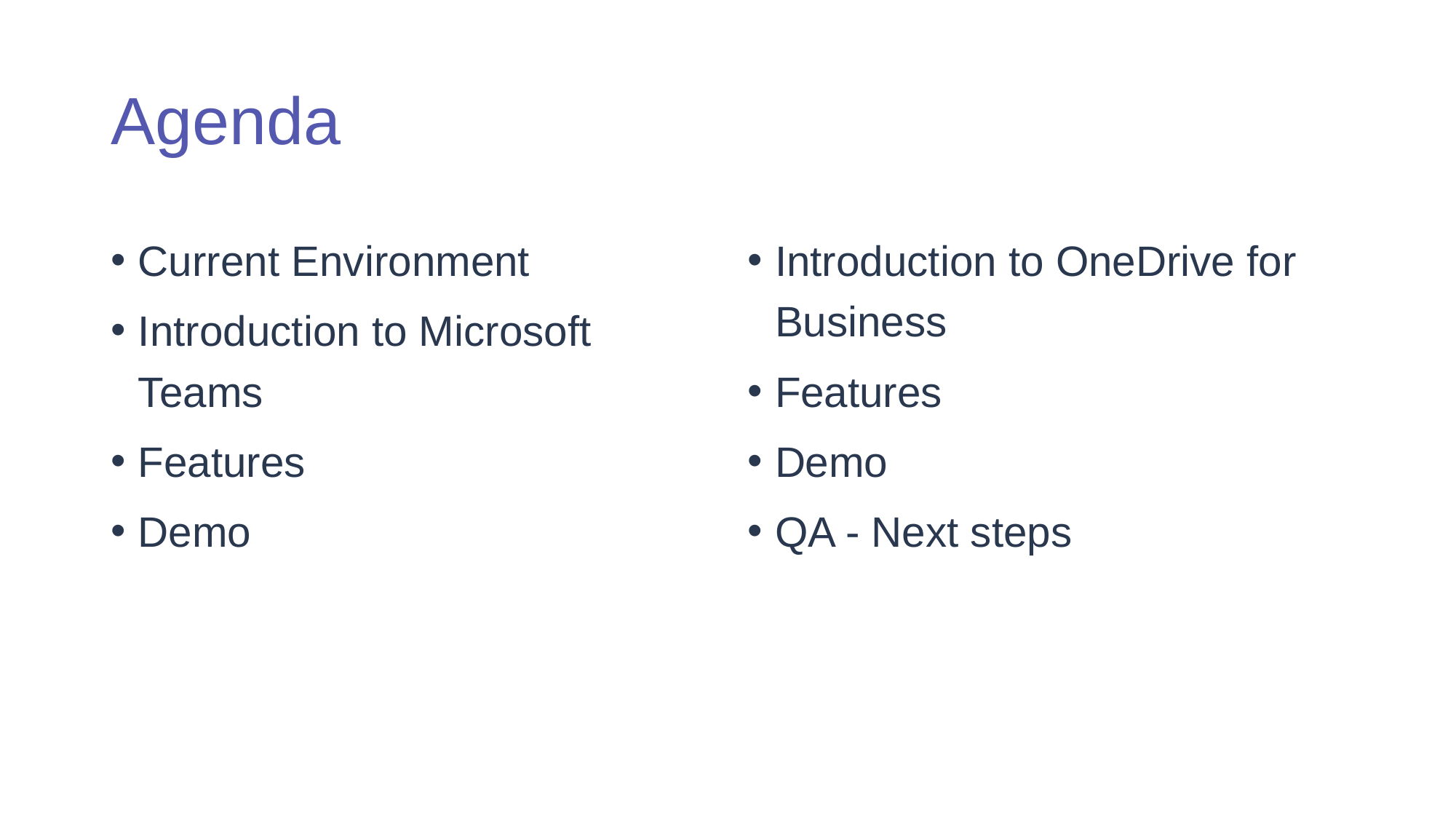

# Agenda
Current Environment
Introduction to Microsoft Teams
Features
Demo

Introduction to OneDrive for Business
Features
Demo
QA - Next steps